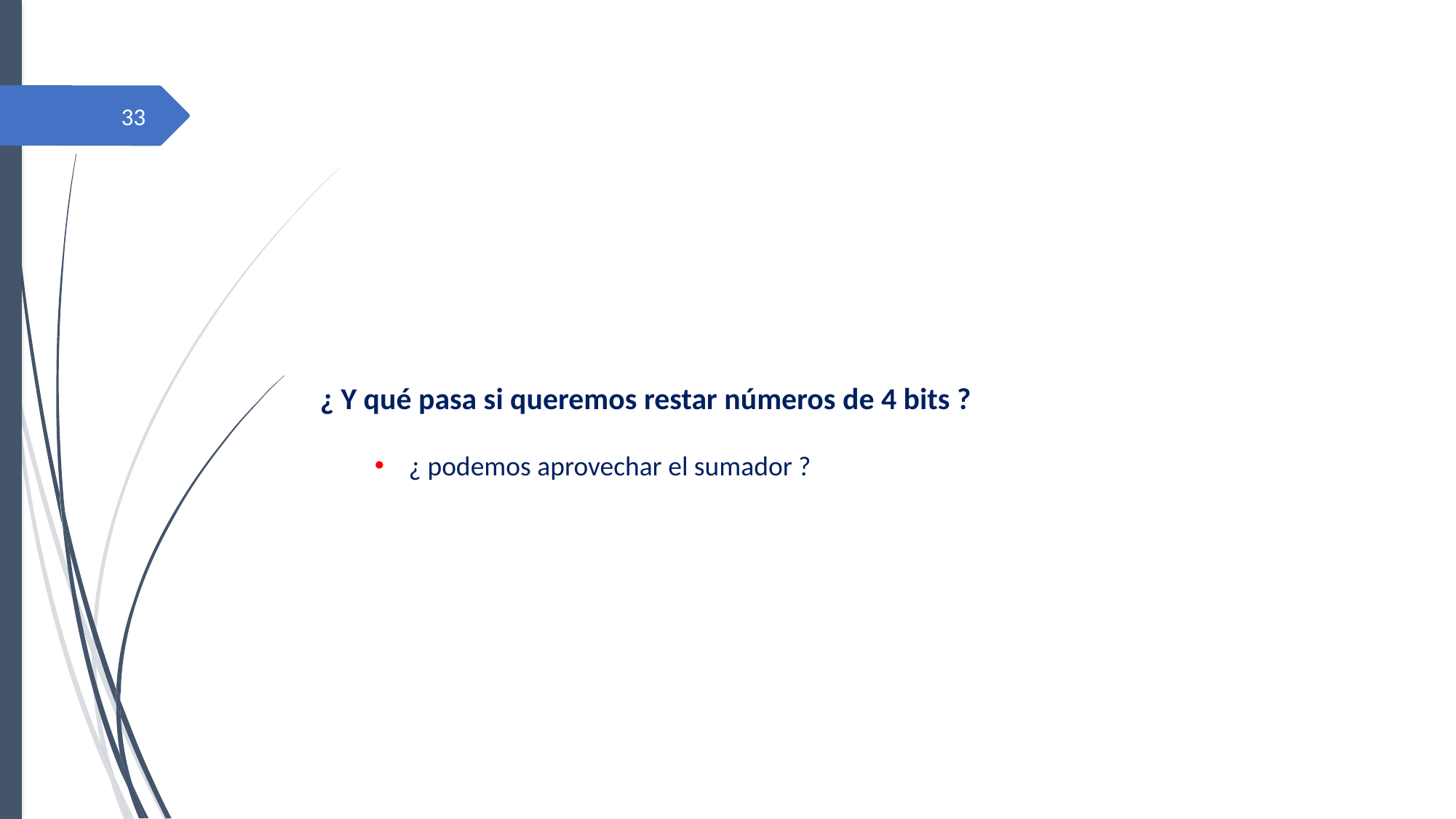

¿ Y qué pasa si queremos restar números de 4 bits ?
¿ podemos aprovechar el sumador ?
33